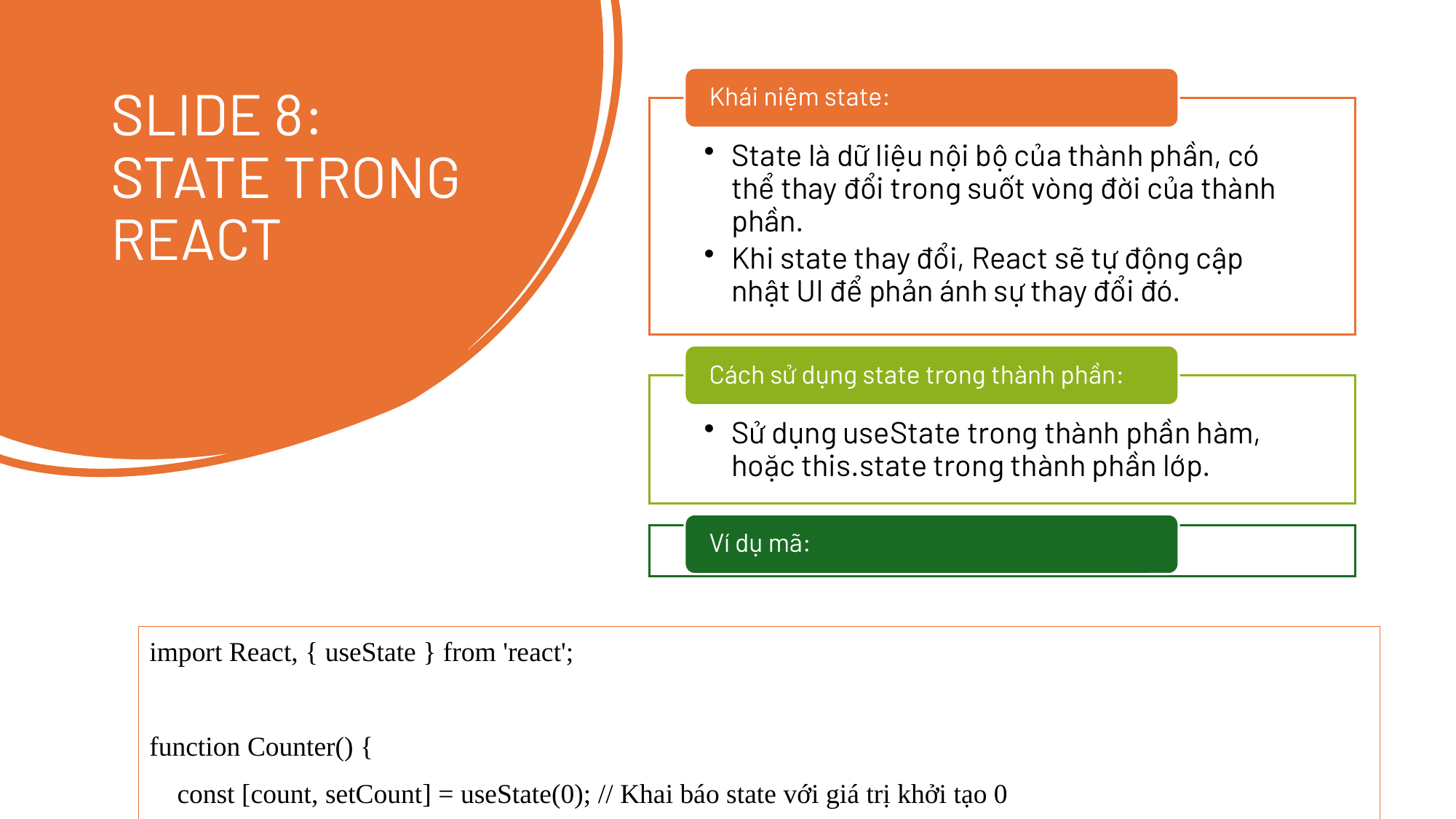

State là dữ liệu nội bộ của thành phần, có thể thay đổi trong suốt vòng đời của thành phần.
Khi state thay đổi, React sẽ tự động cập nhật UI để phản ánh sự thay đổi đó.
Khái niệm state:
Sử dụng useState trong thành phần hàm, hoặc this.state trong thành phần lớp.
Cách sử dụng state trong thành phần:
Ví dụ mã:
# SLIDE 8: STATE TRONG REACT
import React, { useState } from 'react';

function Counter() {
    const [count, setCount] = useState(0); // Khai báo state với giá trị khởi tạo 0

    return (
        <div>
            <p>Đếm: {count}</p>
            <button onClick={() => setCount(count + 1)}>Tăng</button>
            <button onClick={() => setCount(count - 1)}>Giảm</button>
        </div>
    );
}

function App() {
    return (
        <div>
            <h1>Ứng dụng đếm số</h1>
            <Counter />
        </div>
    );
}

export default App;